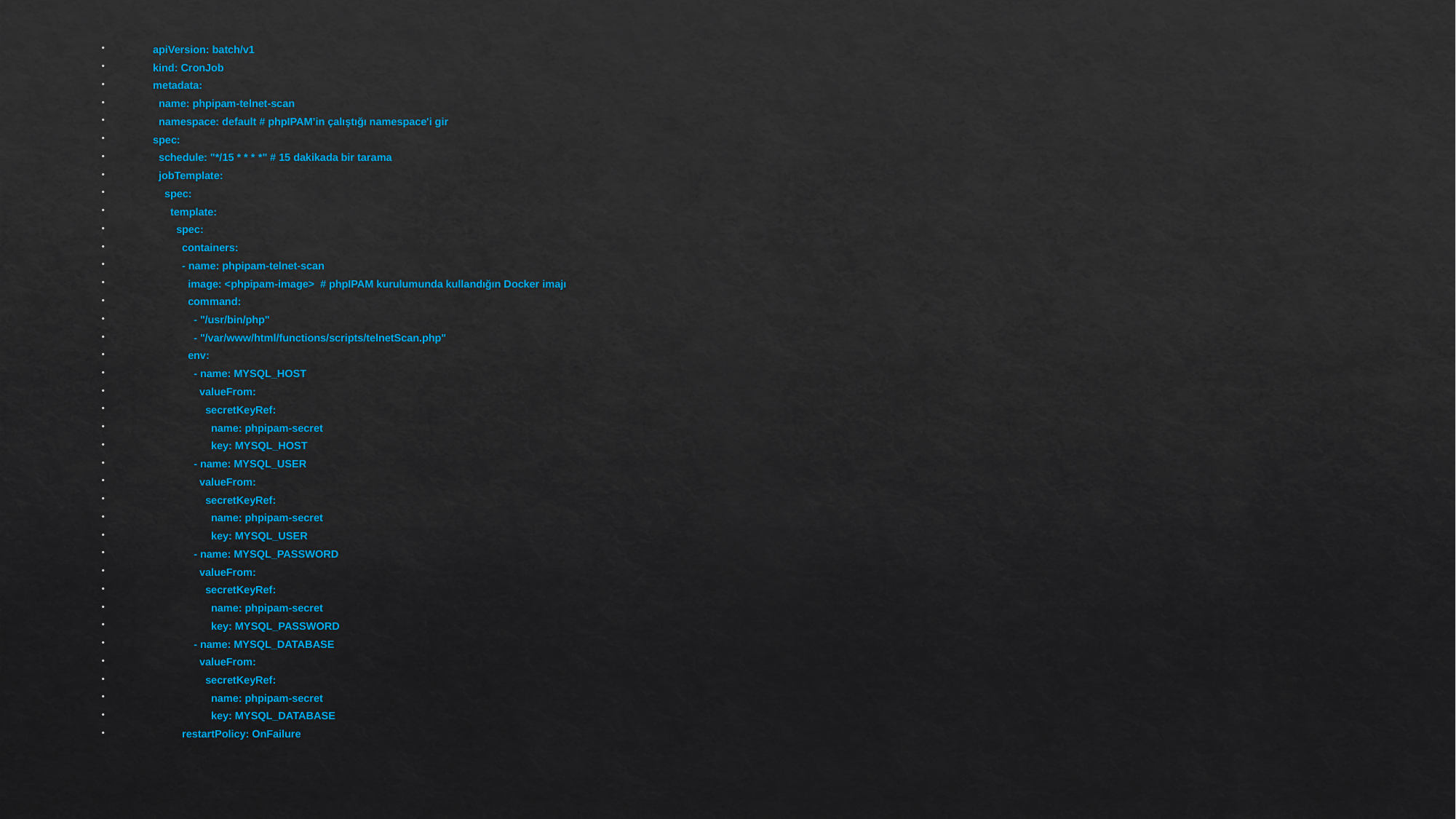

apiVersion: batch/v1
kind: CronJob
metadata:
  name: phpipam-telnet-scan
  namespace: default # phpIPAM’in çalıştığı namespace'i gir
spec:
  schedule: "*/15 * * * *" # 15 dakikada bir tarama
  jobTemplate:
    spec:
      template:
        spec:
          containers:
          - name: phpipam-telnet-scan
            image: <phpipam-image>  # phpIPAM kurulumunda kullandığın Docker imajı
            command:
              - "/usr/bin/php"
              - "/var/www/html/functions/scripts/telnetScan.php"
            env:
              - name: MYSQL_HOST
                valueFrom:
                  secretKeyRef:
                    name: phpipam-secret
                    key: MYSQL_HOST
              - name: MYSQL_USER
                valueFrom:
                  secretKeyRef:
                    name: phpipam-secret
                    key: MYSQL_USER
              - name: MYSQL_PASSWORD
                valueFrom:
                  secretKeyRef:
                    name: phpipam-secret
                    key: MYSQL_PASSWORD
              - name: MYSQL_DATABASE
                valueFrom:
                  secretKeyRef:
                    name: phpipam-secret
                    key: MYSQL_DATABASE
          restartPolicy: OnFailure